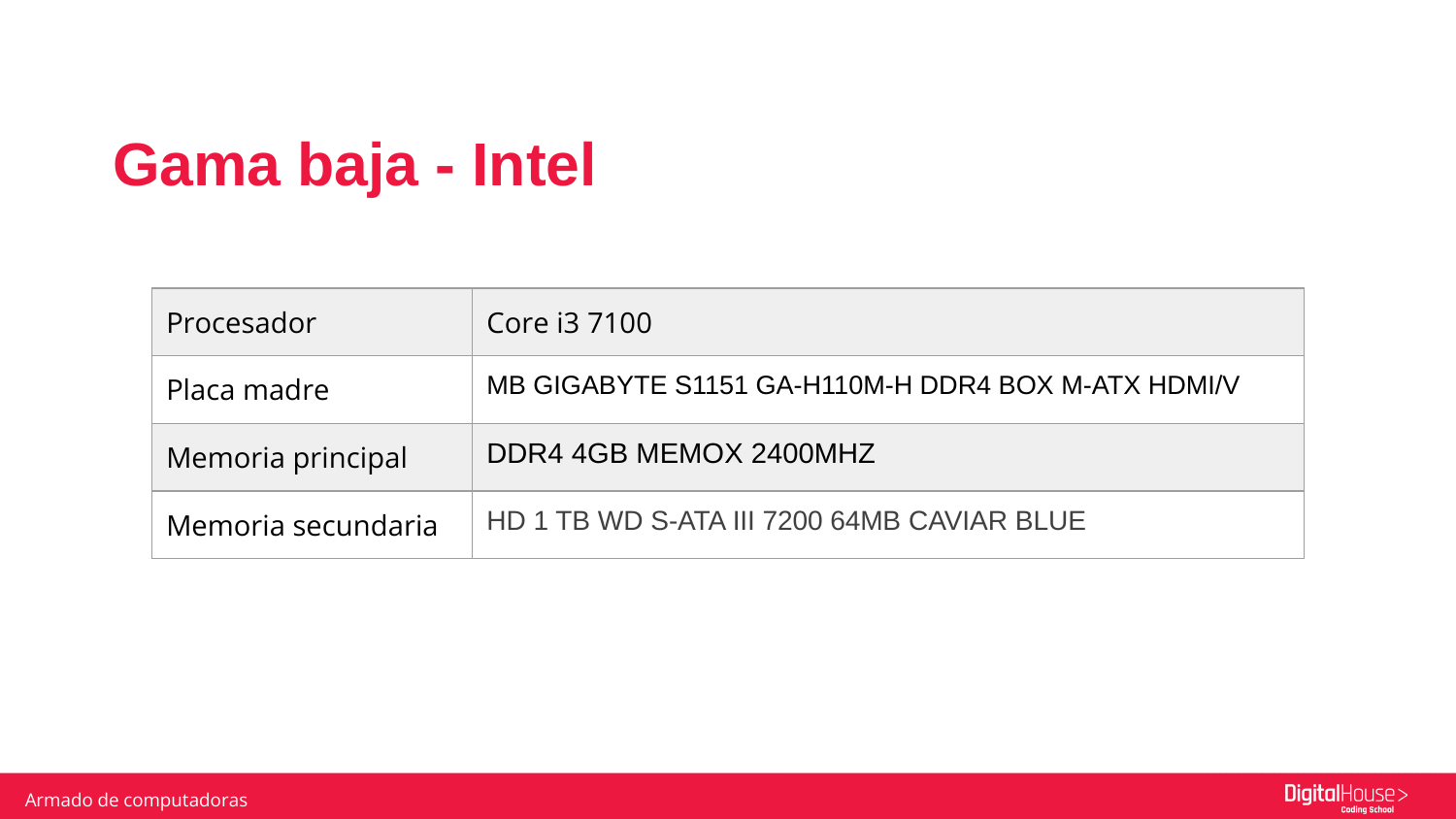

Gama baja - Intel

| Procesador | Core i3 7100 |
| --- | --- |
| Placa madre | MB GIGABYTE S1151 GA-H110M-H DDR4 BOX M-ATX HDMI/V |
| Memoria principal | DDR4 4GB MEMOX 2400MHZ |
| Memoria secundaria | HD 1 TB WD S-ATA III 7200 64MB CAVIAR BLUE |